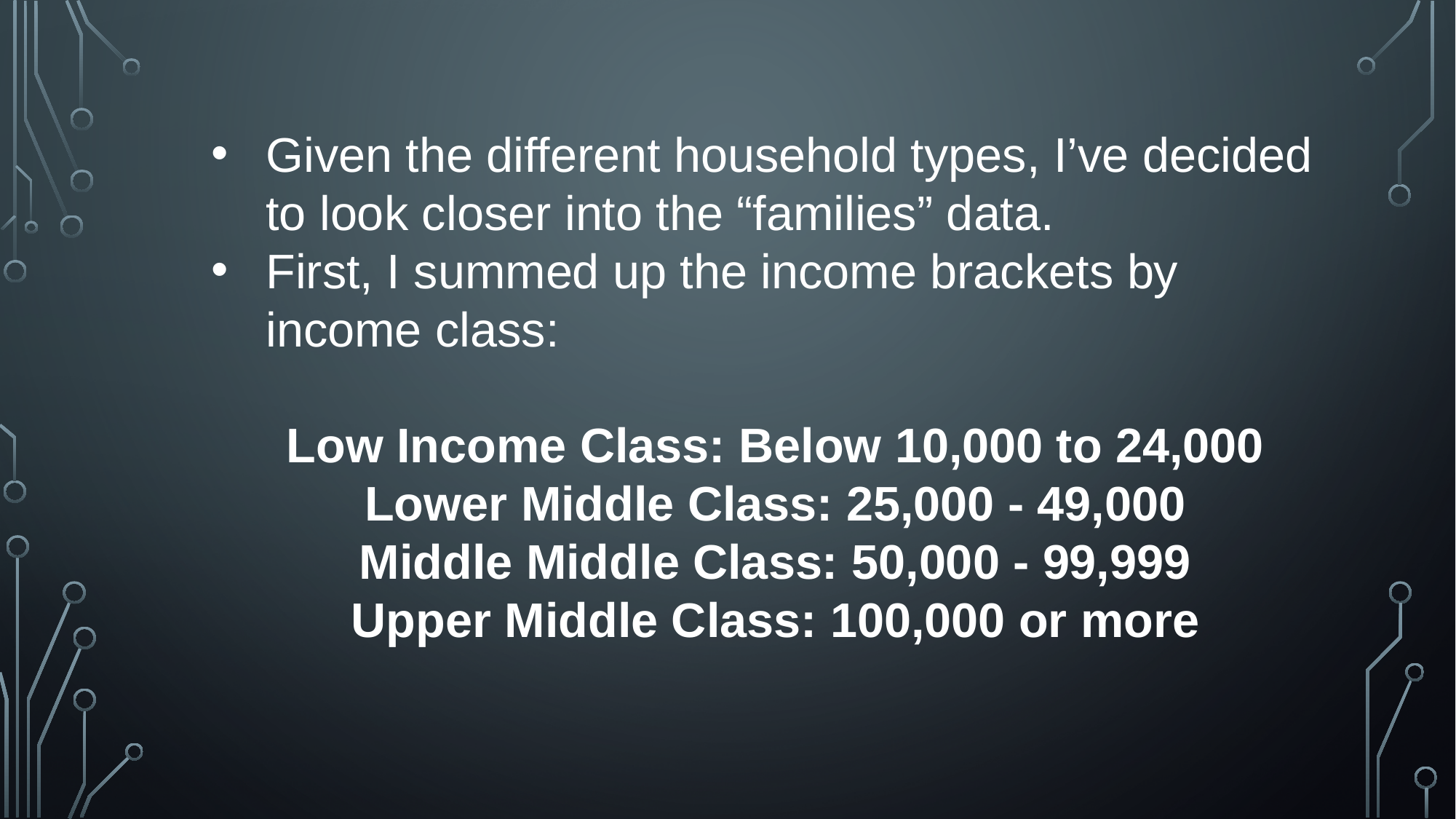

Given the different household types, I’ve decided to look closer into the “families” data.
First, I summed up the income brackets by income class:

Low Income Class: Below 10,000 to 24,000
Lower Middle Class: 25,000 - 49,000
Middle Middle Class: 50,000 - 99,999
Upper Middle Class: 100,000 or more